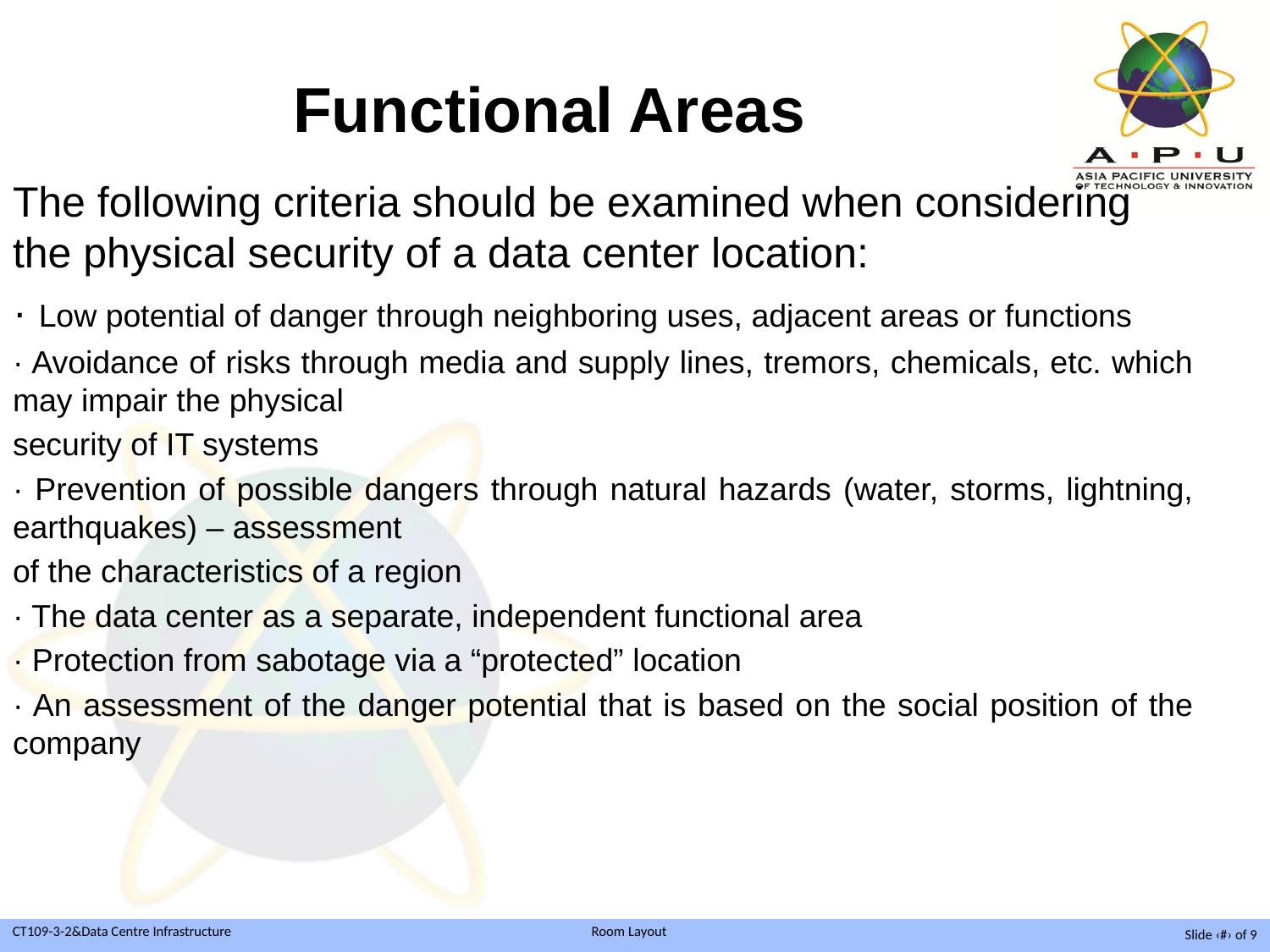

# Functional Areas
The following criteria should be examined when considering the physical security of a data center location:
· Low potential of danger through neighboring uses, adjacent areas or functions
· Avoidance of risks through media and supply lines, tremors, chemicals, etc. which may impair the physical
security of IT systems
· Prevention of possible dangers through natural hazards (water, storms, lightning, earthquakes) – assessment
of the characteristics of a region
· The data center as a separate, independent functional area
· Protection from sabotage via a “protected” location
· An assessment of the danger potential that is based on the social position of the company
Slide ‹#› of 9